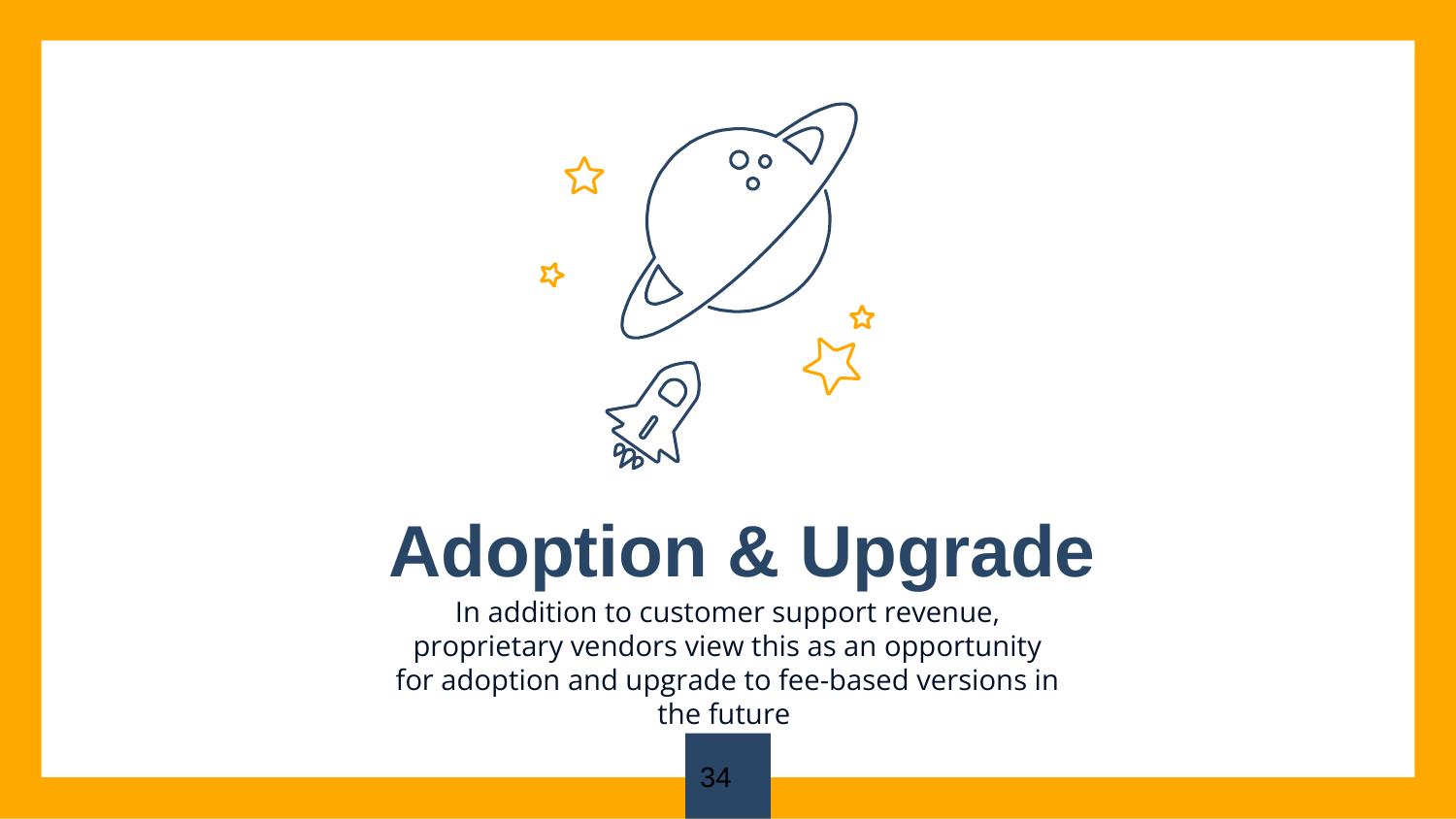

Adoption & Upgrade
In addition to customer support revenue, proprietary vendors view this as an opportunity for adoption and upgrade to fee-based versions in the future
34